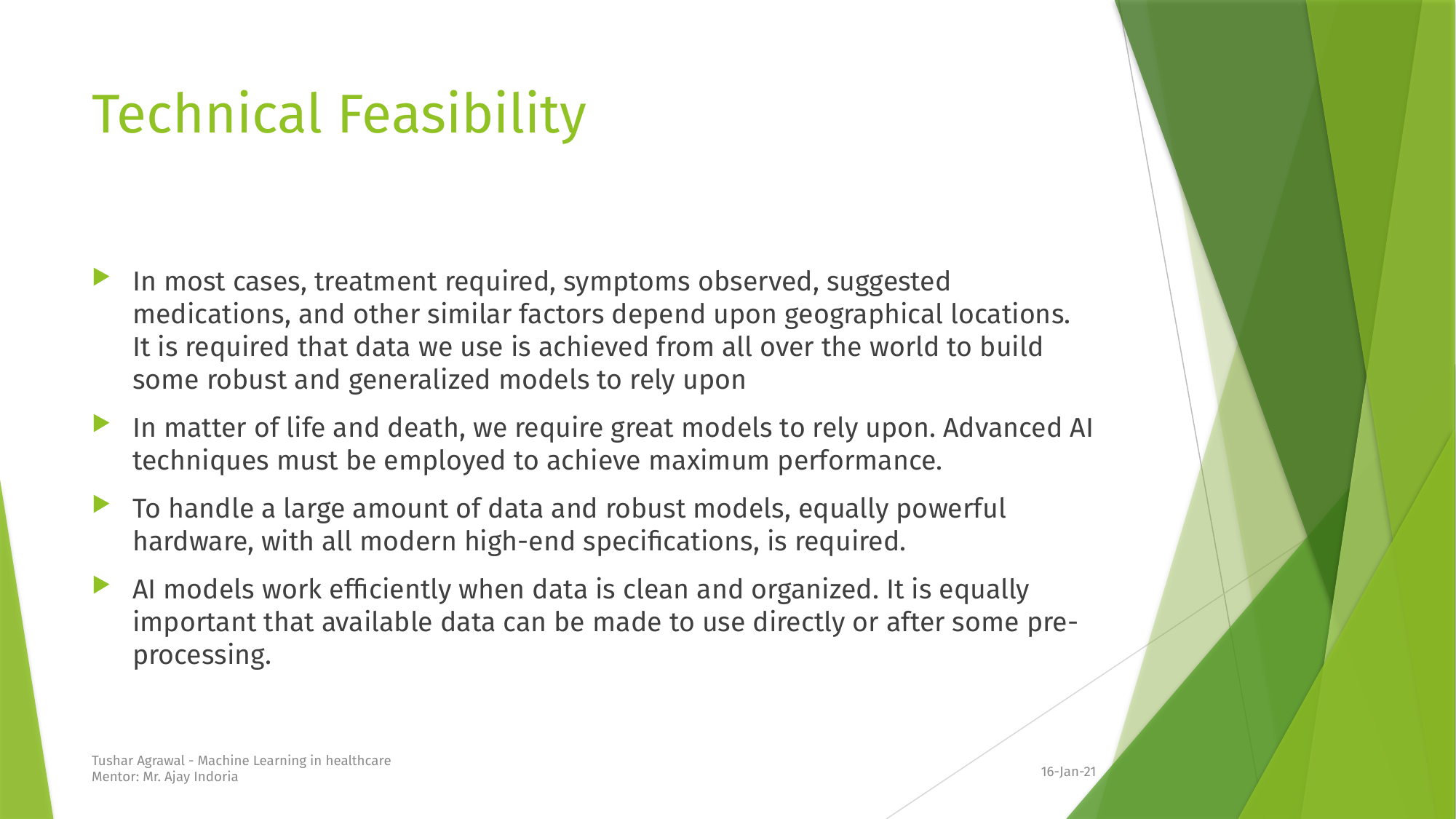

# Technical Feasibility
In most cases, treatment required, symptoms observed, suggested medications, and other similar factors depend upon geographical locations. It is required that data we use is achieved from all over the world to build some robust and generalized models to rely upon
In matter of life and death, we require great models to rely upon. Advanced AI techniques must be employed to achieve maximum performance.
To handle a large amount of data and robust models, equally powerful hardware, with all modern high-end specifications, is required.
AI models work efficiently when data is clean and organized. It is equally important that available data can be made to use directly or after some pre-processing.
Tushar Agrawal - Machine Learning in healthcare
Mentor: Mr. Ajay Indoria
16-Jan-21